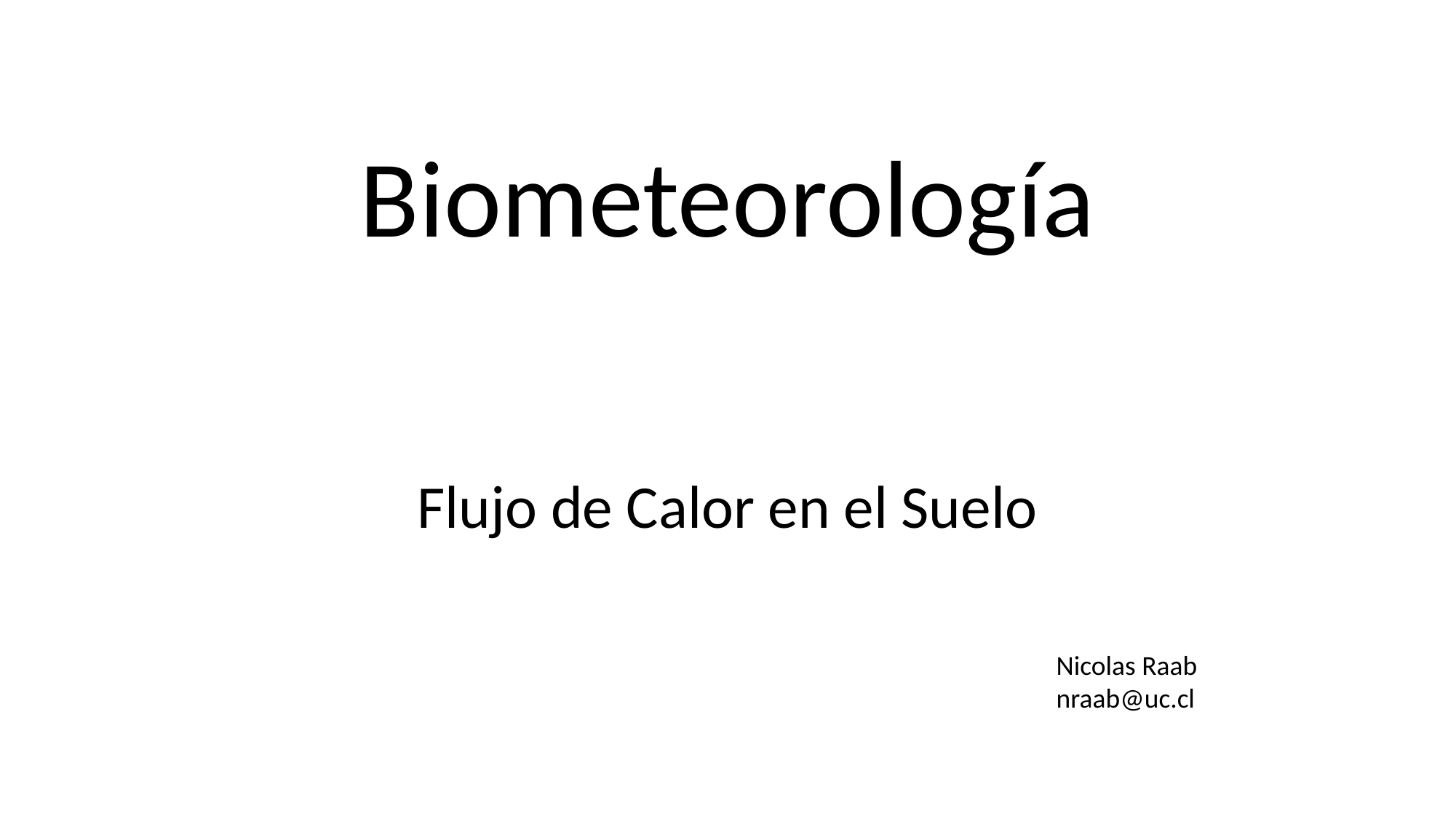

# Biometeorología
Flujo de Calor en el Suelo
Nicolas Raab
nraab@uc.cl